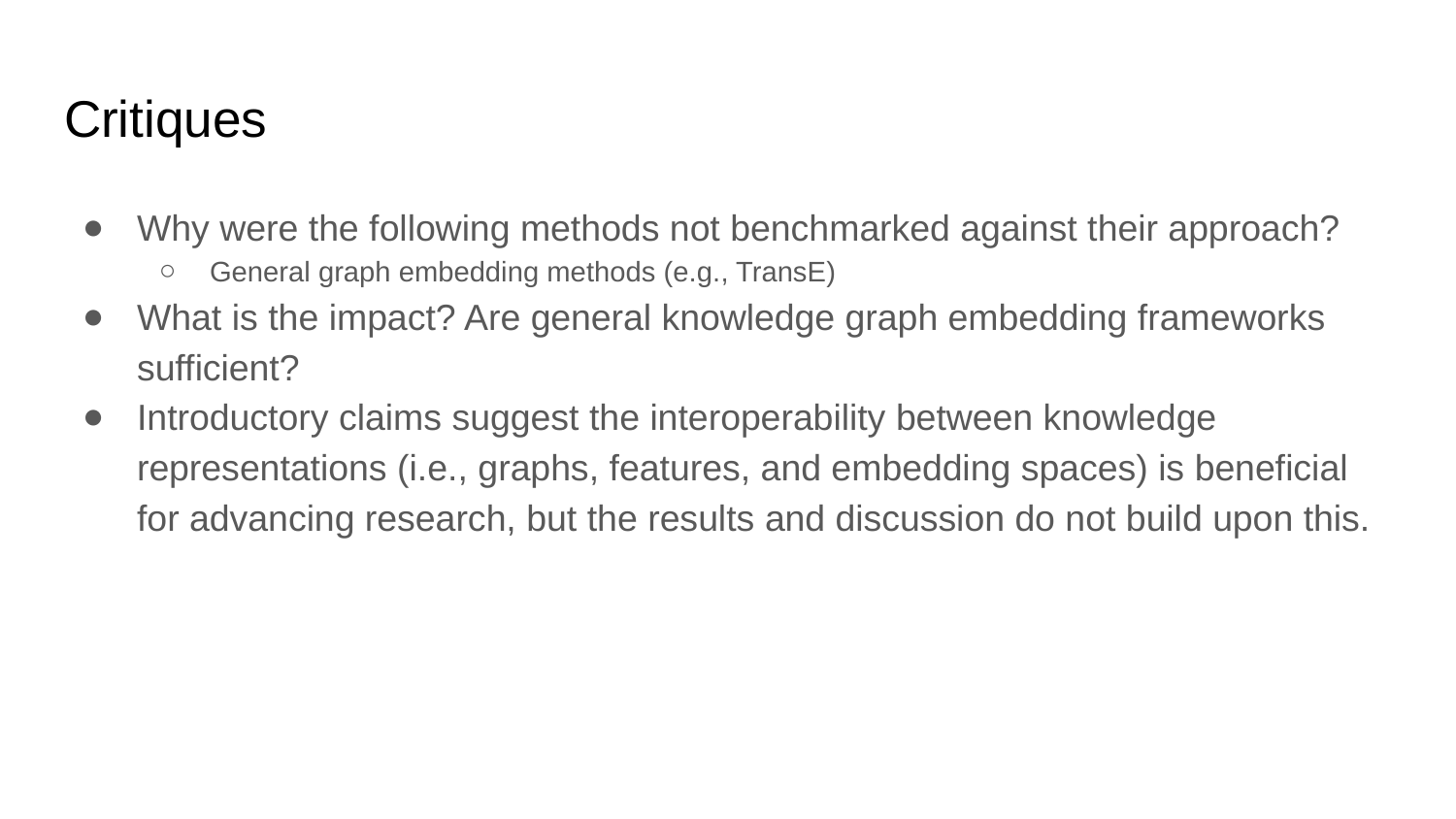

# Critiques
Why were the following methods not benchmarked against their approach?
General graph embedding methods (e.g., TransE)
What is the impact? Are general knowledge graph embedding frameworks sufficient?
Introductory claims suggest the interoperability between knowledge representations (i.e., graphs, features, and embedding spaces) is beneficial for advancing research, but the results and discussion do not build upon this.